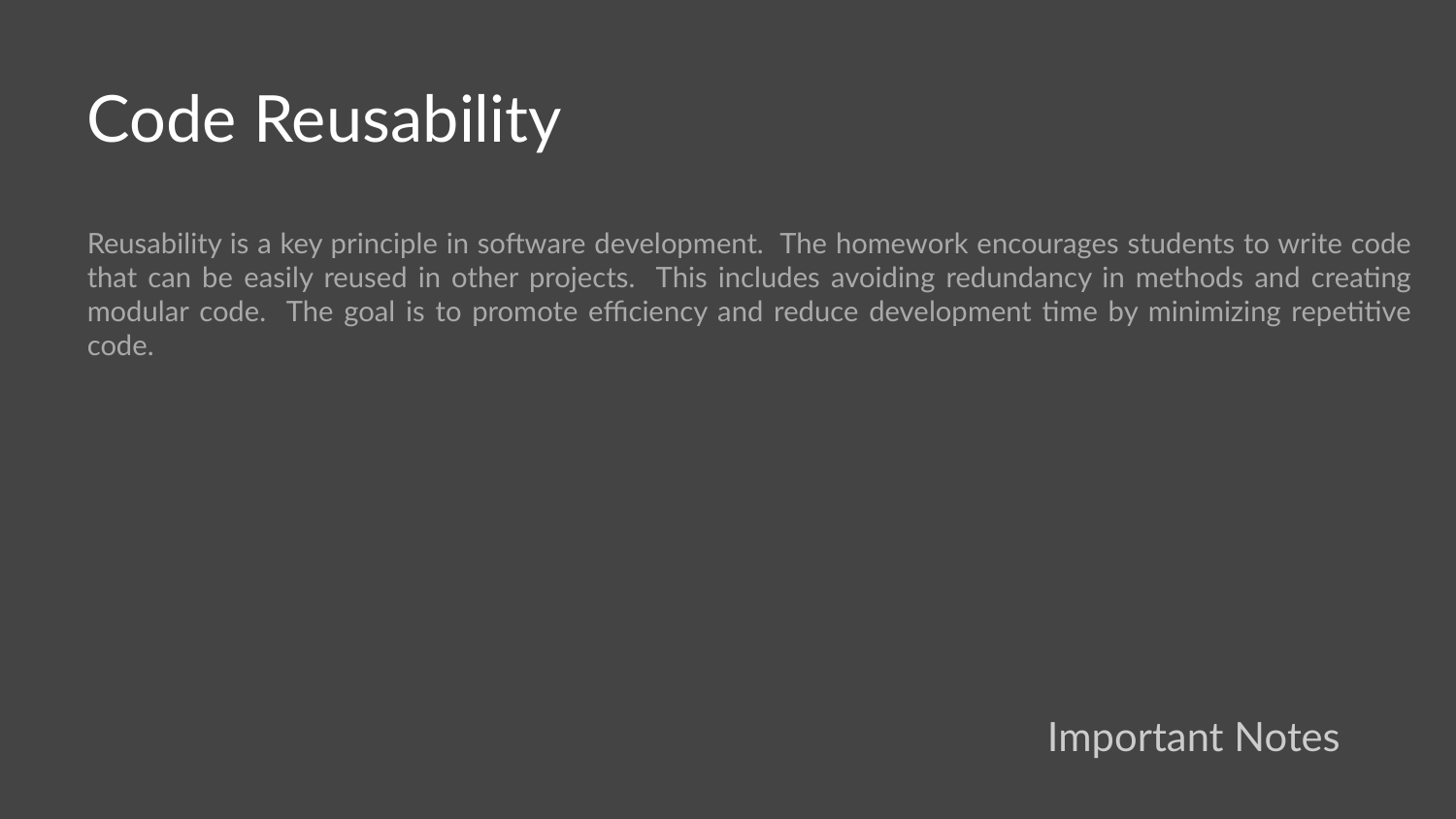

Code Reusability
Reusability is a key principle in software development.  The homework encourages students to write code that can be easily reused in other projects.  This includes avoiding redundancy in methods and creating modular code.  The goal is to promote efficiency and reduce development time by minimizing repetitive code.
Important Notes